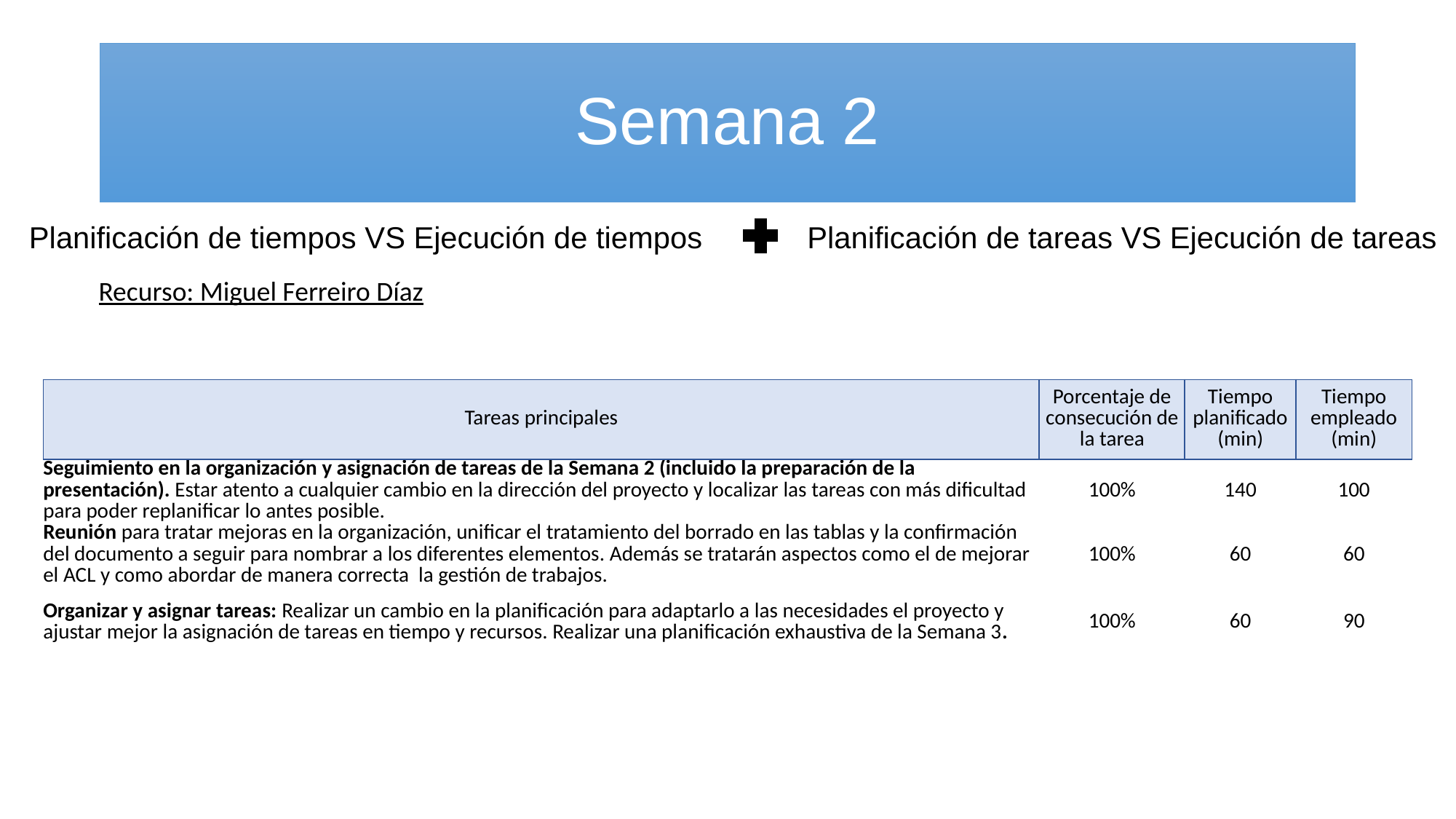

# Semana 2
Planificación de tiempos VS Ejecución de tiempos

Planificación de tareas VS Ejecución de tareas
Recurso: Miguel Ferreiro Díaz
| Tareas principales | Porcentaje de consecución de la tarea | Tiempo planificado (min) | Tiempo empleado (min) |
| --- | --- | --- | --- |
| Seguimiento en la organización y asignación de tareas de la Semana 2 (incluido la preparación de la presentación). Estar atento a cualquier cambio en la dirección del proyecto y localizar las tareas con más dificultad para poder replanificar lo antes posible. | 100% | 140 | 100 |
| Reunión para tratar mejoras en la organización, unificar el tratamiento del borrado en las tablas y la confirmación del documento a seguir para nombrar a los diferentes elementos. Además se tratarán aspectos como el de mejorar el ACL y como abordar de manera correcta la gestión de trabajos. | 100% | 60 | 60 |
| Organizar y asignar tareas: Realizar un cambio en la planificación para adaptarlo a las necesidades el proyecto y ajustar mejor la asignación de tareas en tiempo y recursos. Realizar una planificación exhaustiva de la Semana 3. | 100% | 60 | 90 |